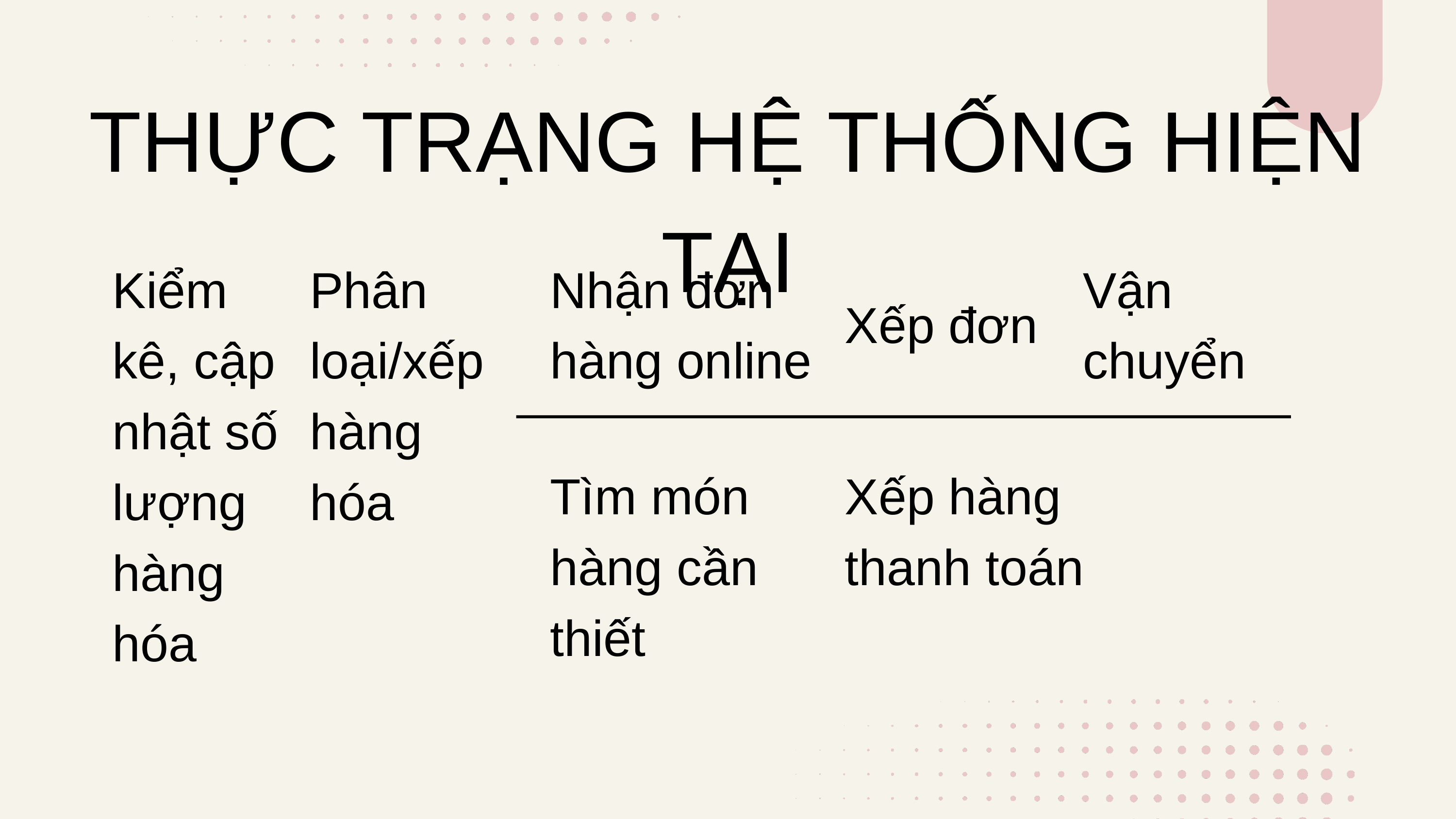

THỰC TRẠNG HỆ THỐNG HIỆN TẠI
Kiểm kê, cập nhật số lượng hàng hóa
Phân loại/xếp hàng hóa
Nhận đơn hàng online
Vận chuyển
Xếp đơn

Tìm món hàng cần thiết
Xếp hàng thanh toán